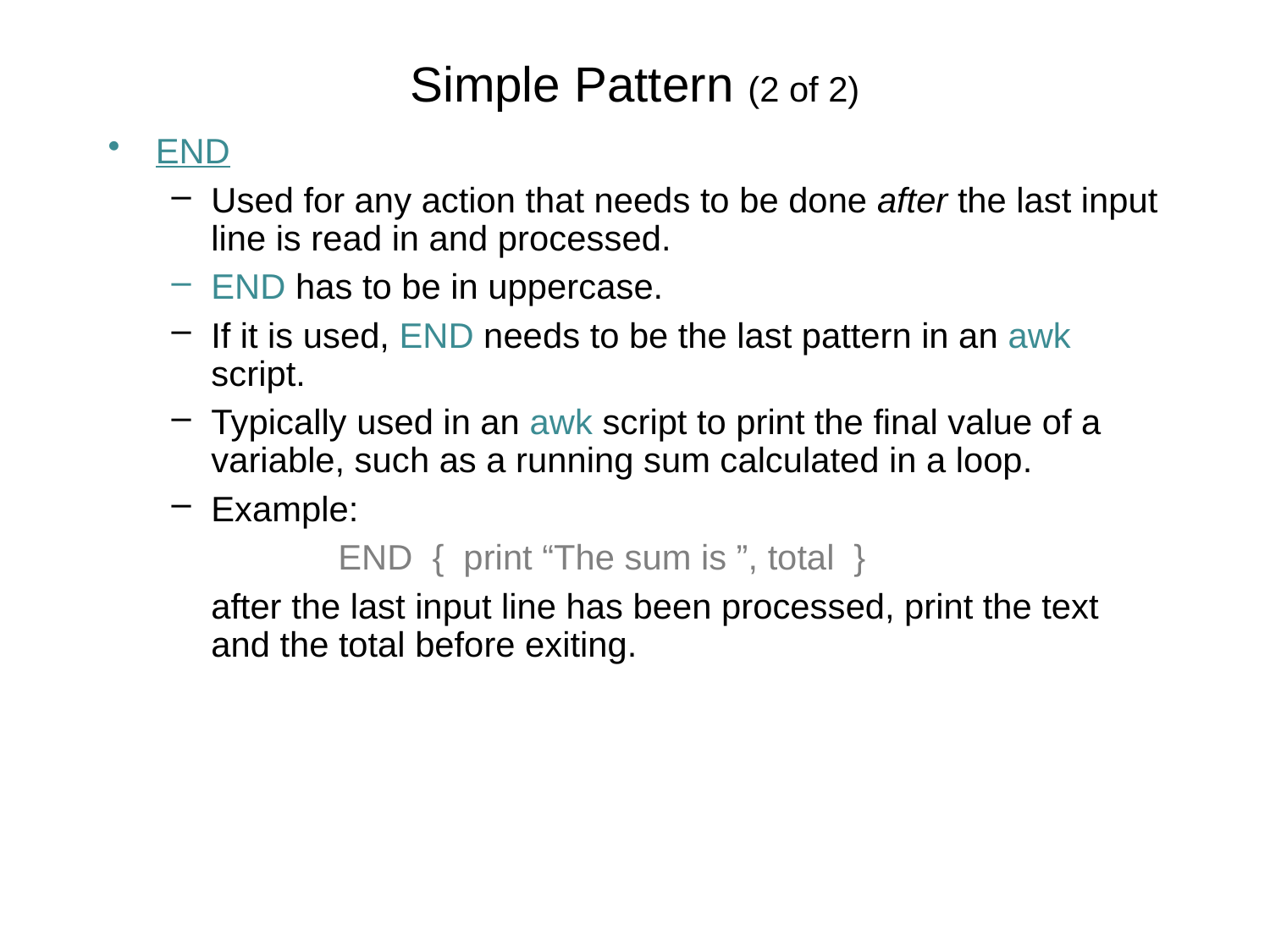

# Simple Pattern (2 of 2)
END
Used for any action that needs to be done after the last input line is read in and processed.
END has to be in uppercase.
If it is used, END needs to be the last pattern in an awk script.
Typically used in an awk script to print the final value of a variable, such as a running sum calculated in a loop.
Example:
		END  {  print “The sum is ”, total  }
	after the last input line has been processed, print the text and the total before exiting.